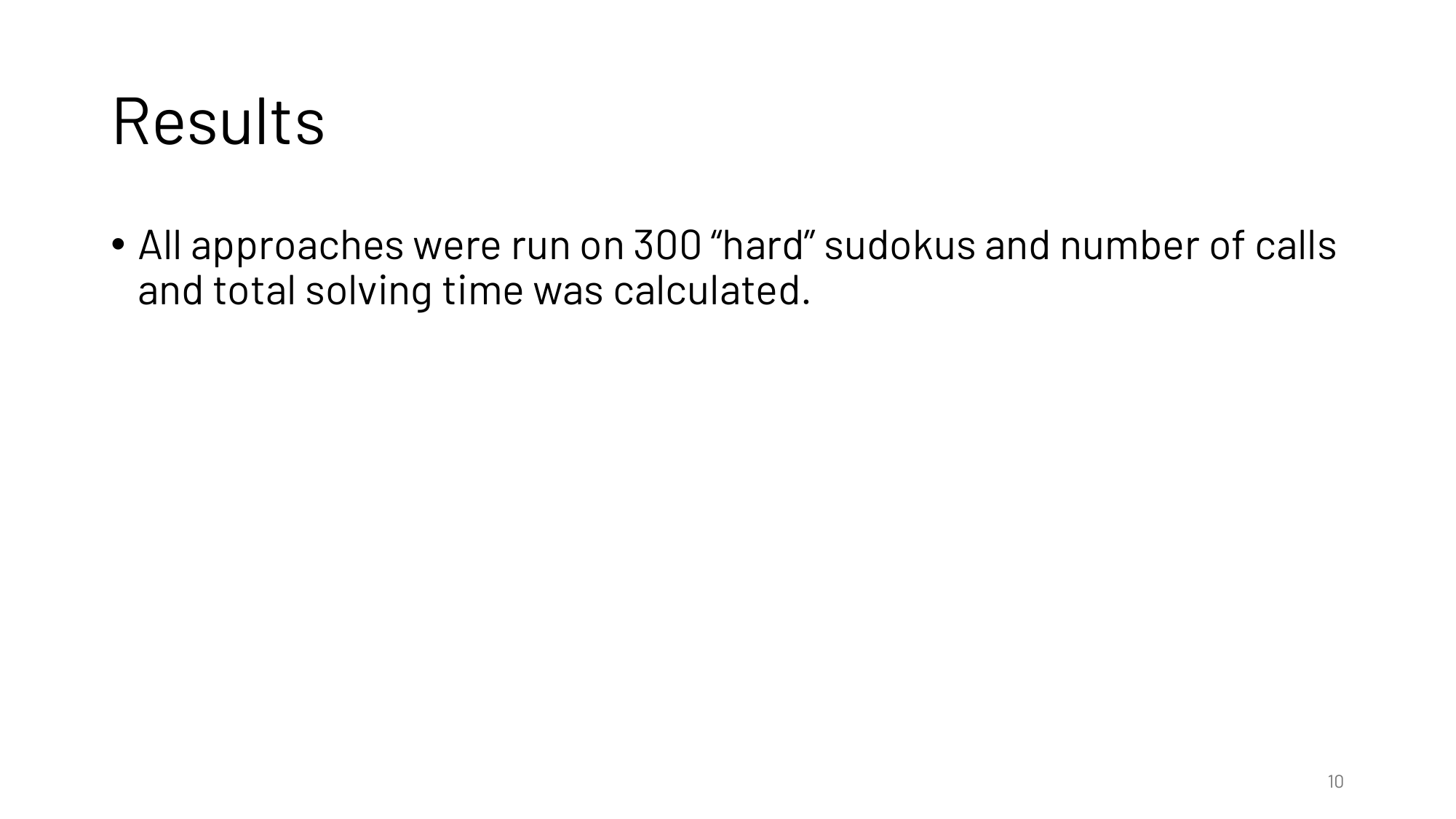

# Results
All approaches were run on 300 “hard” sudokus and number of calls and total solving time was calculated.
10